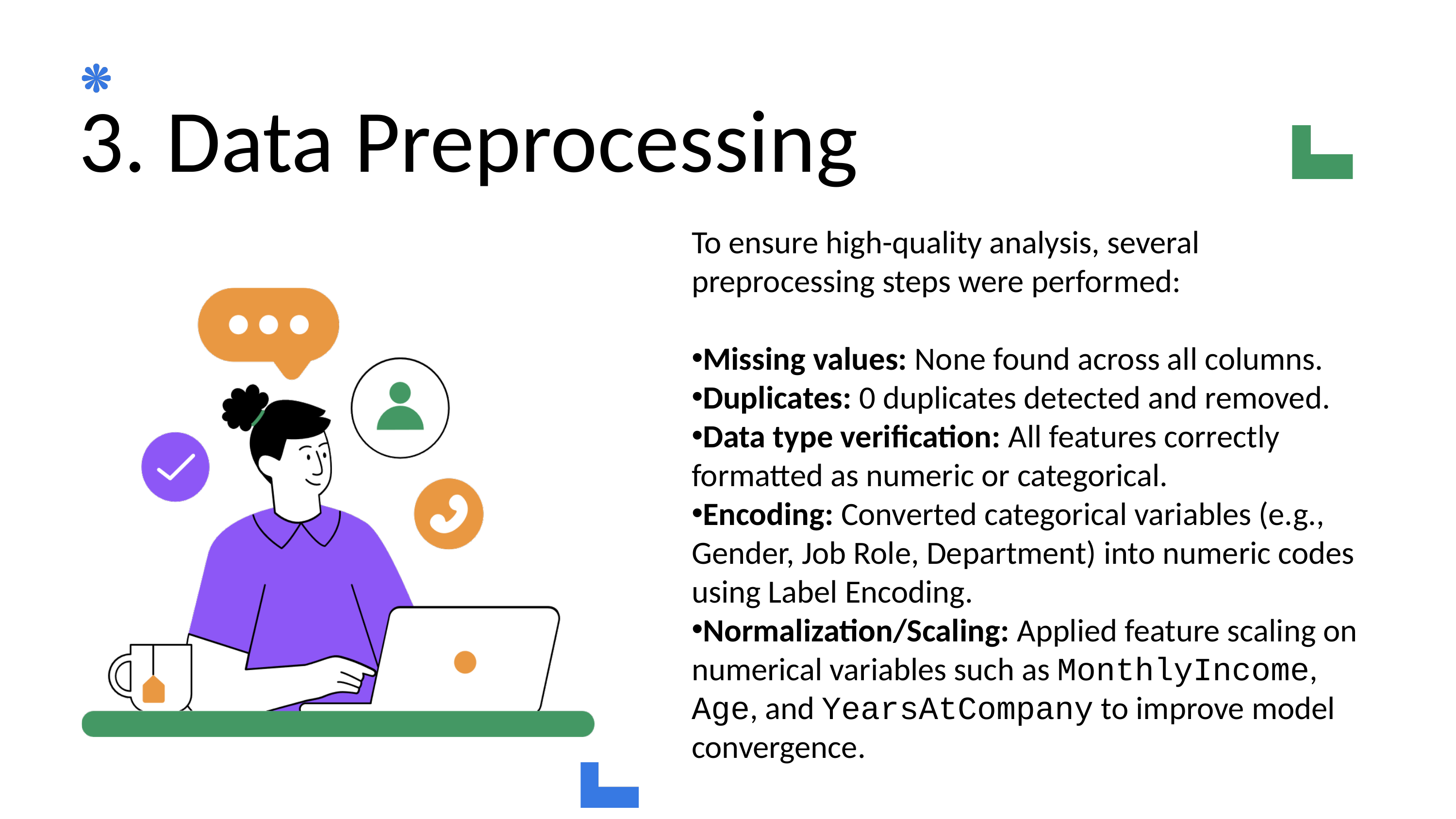

3. Data Preprocessing

To ensure high-quality analysis, several preprocessing steps were performed:

Missing values: None found across all columns.
Duplicates: 0 duplicates detected and removed.
Data type verification: All features correctly formatted as numeric or categorical.
Encoding: Converted categorical variables (e.g., Gender, Job Role, Department) into numeric codes using Label Encoding.
Normalization/Scaling: Applied feature scaling on numerical variables such as MonthlyIncome, Age, and YearsAtCompany to improve model convergence.